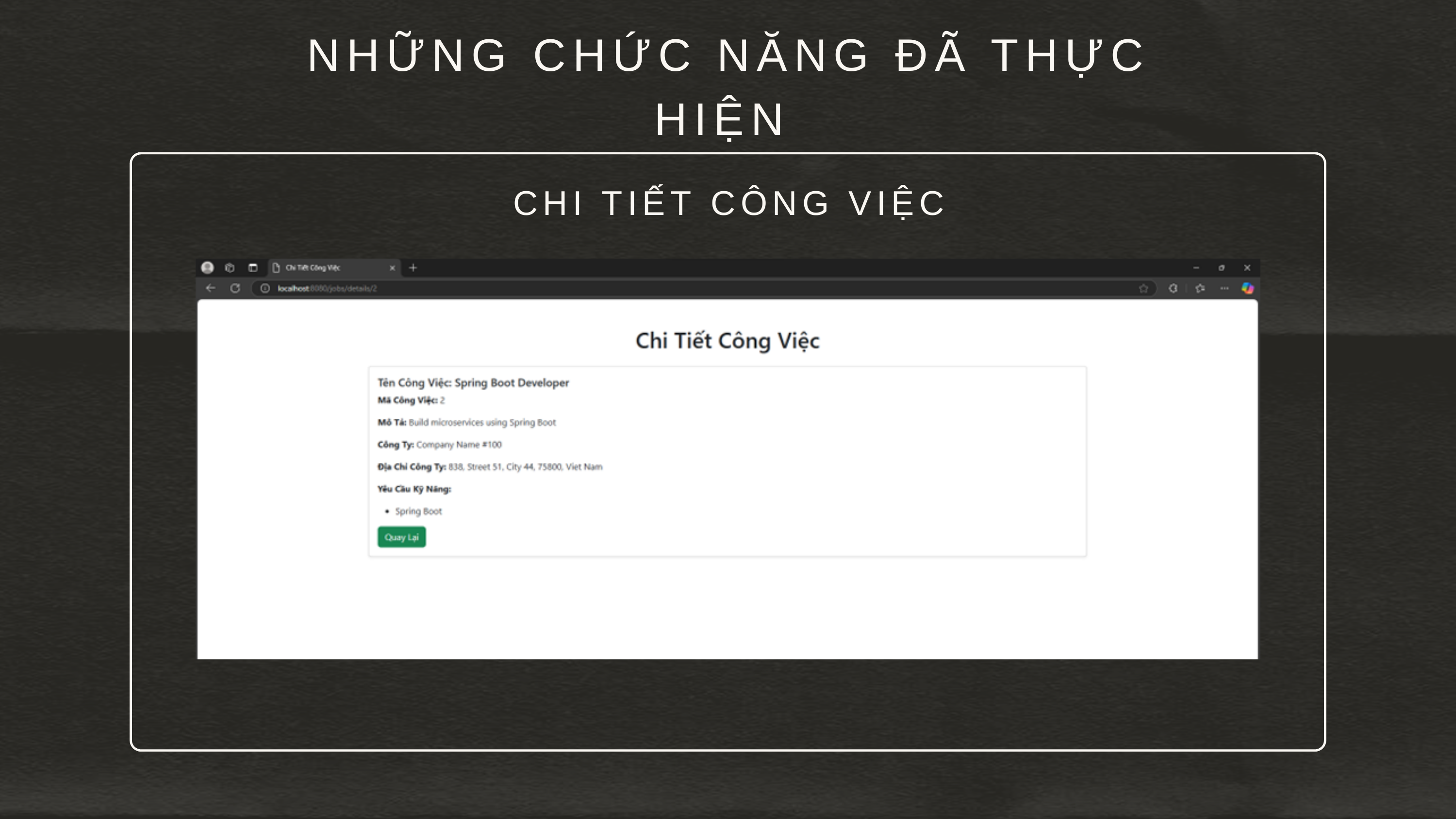

NHỮNG CHỨC NĂNG ĐÃ THỰC HIỆN

CHI TIẾT CÔNG VIỆC